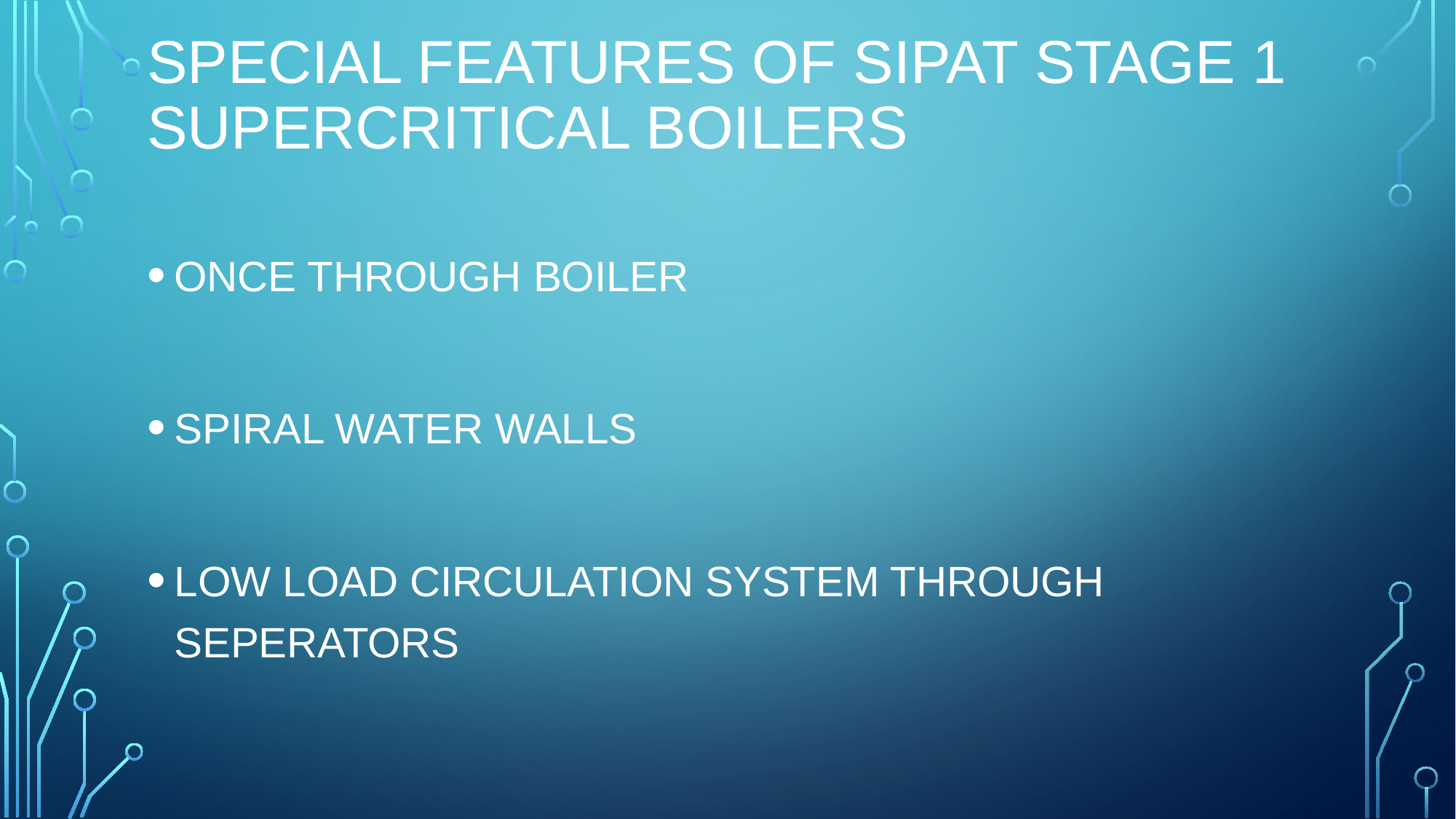

# Special features of sipat stage 1 supercritical boilers
ONCE THROUGH BOILER

SPIRAL WATER WALLS

LOW LOAD CIRCULATION SYSTEM THROUGH SEPERATORS